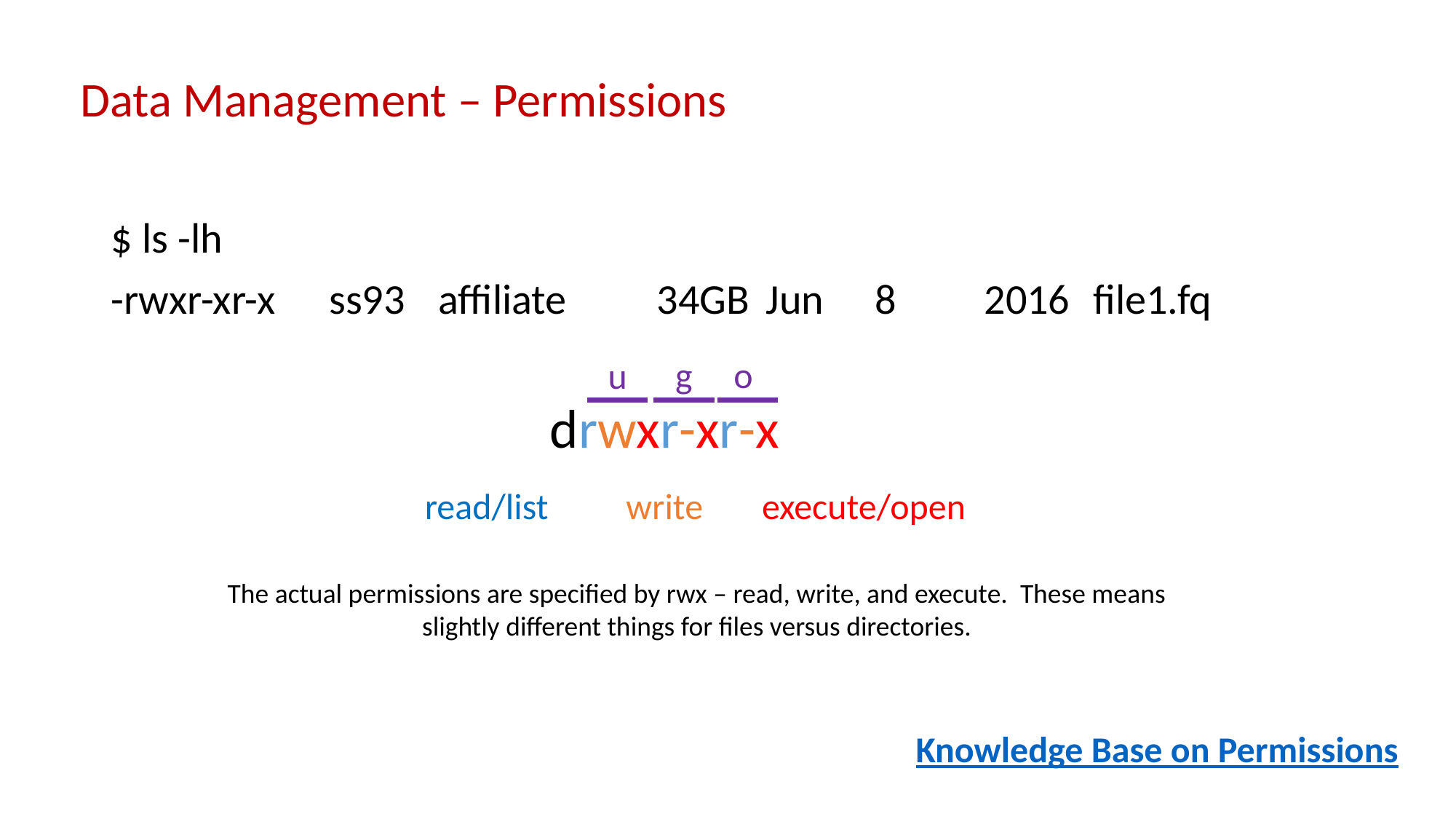

# Data Management – Permissions

				drwxr-xr-x

$ ls -lh
-rwxr-xr-x	ss93	affiliate	34GB	Jun	8	2016	file1.fq

g
o
u
write
execute/open
read/list
The actual permissions are specified by rwx – read, write, and execute.  These means slightly different things for files versus directories.
Knowledge Base on Permissions